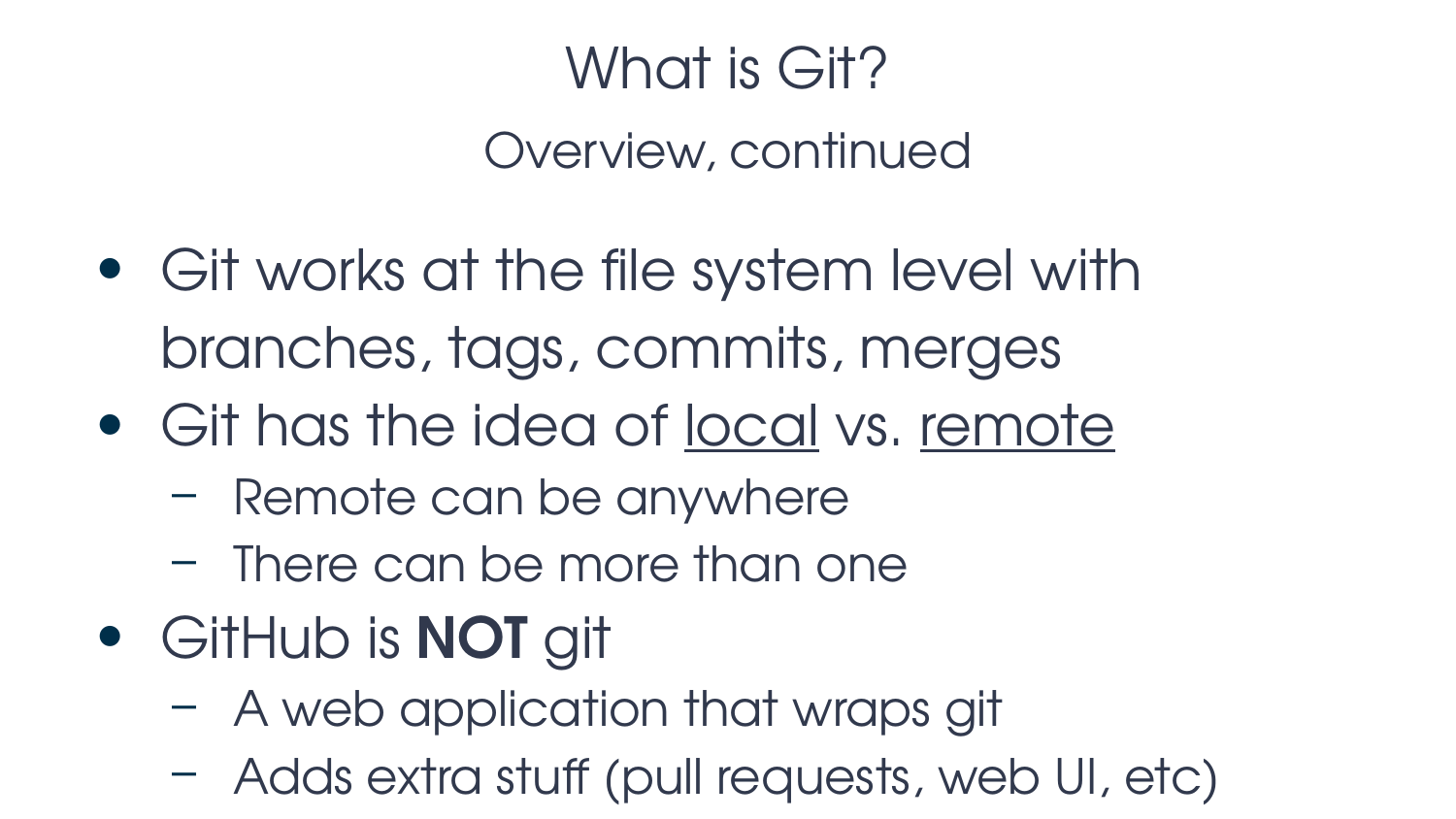

# What is Git?
Overview, continued
Git works at the file system level with branches, tags, commits, merges
Git has the idea of local vs. remote
Remote can be anywhere
There can be more than one
GitHub is NOT git
A web application that wraps git
Adds extra stuff (pull requests, web UI, etc)